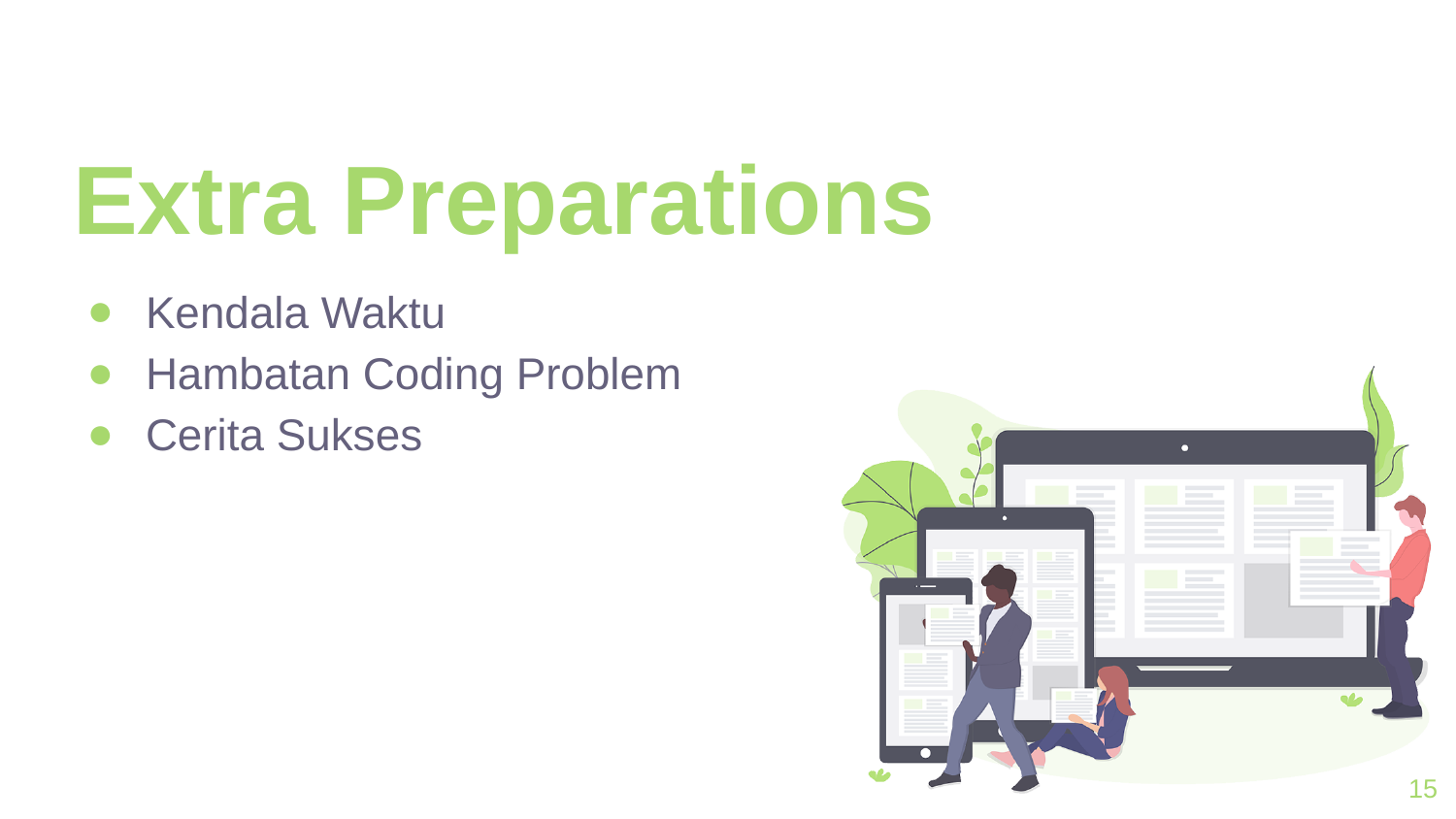

Extra Preparations
Kendala Waktu
Hambatan Coding Problem
Cerita Sukses

15